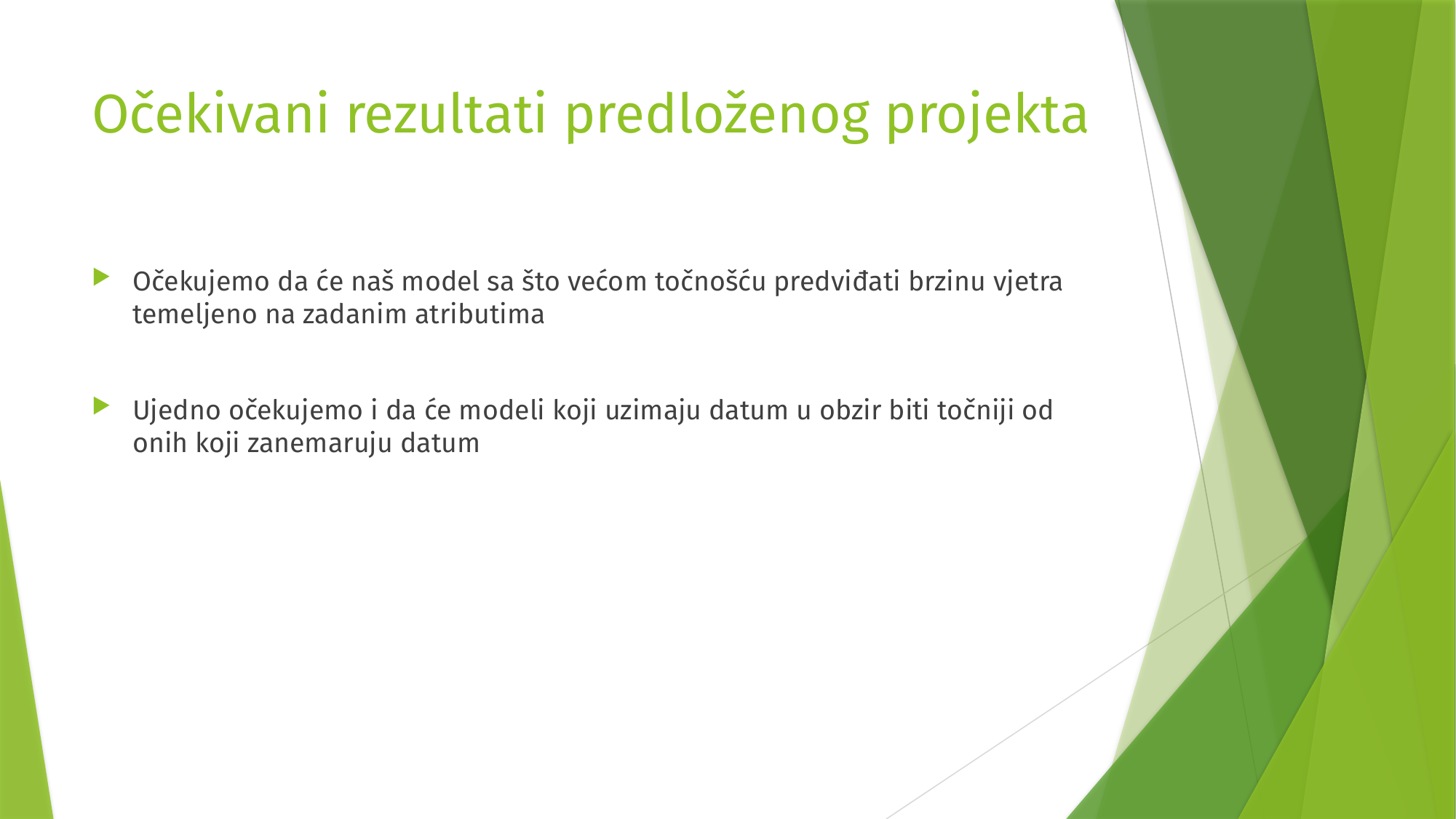

# Očekivani rezultati predloženog projekta
Očekujemo da će naš model sa što većom točnošću predviđati brzinu vjetra temeljeno na zadanim atributima

Ujedno očekujemo i da će modeli koji uzimaju datum u obzir biti točniji od onih koji zanemaruju datum